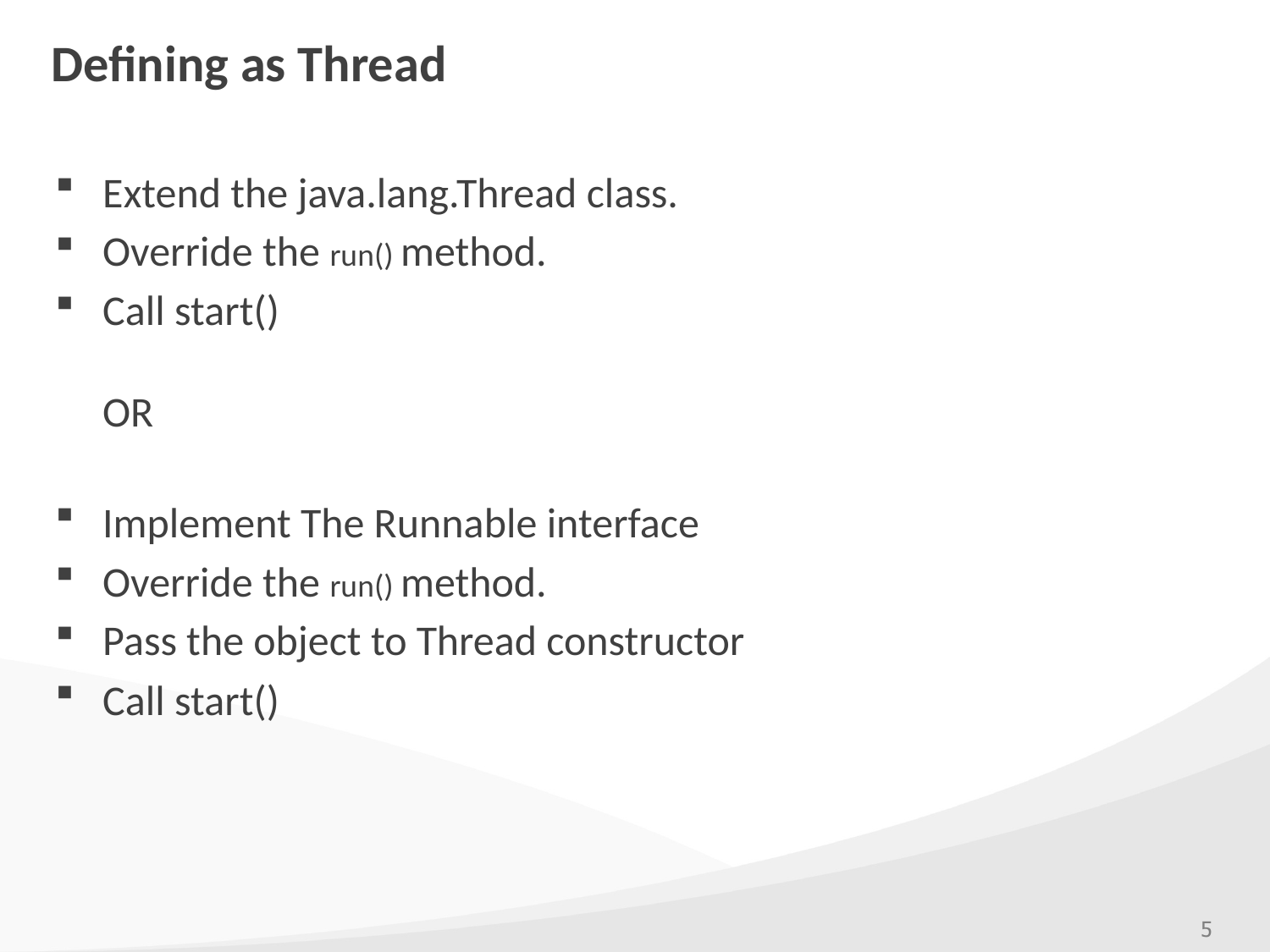

# Defining as Thread
Extend the java.lang.Thread class.
Override the run() method.
Call start()
OR
Implement The Runnable interface
Override the run() method.
Pass the object to Thread constructor
Call start()